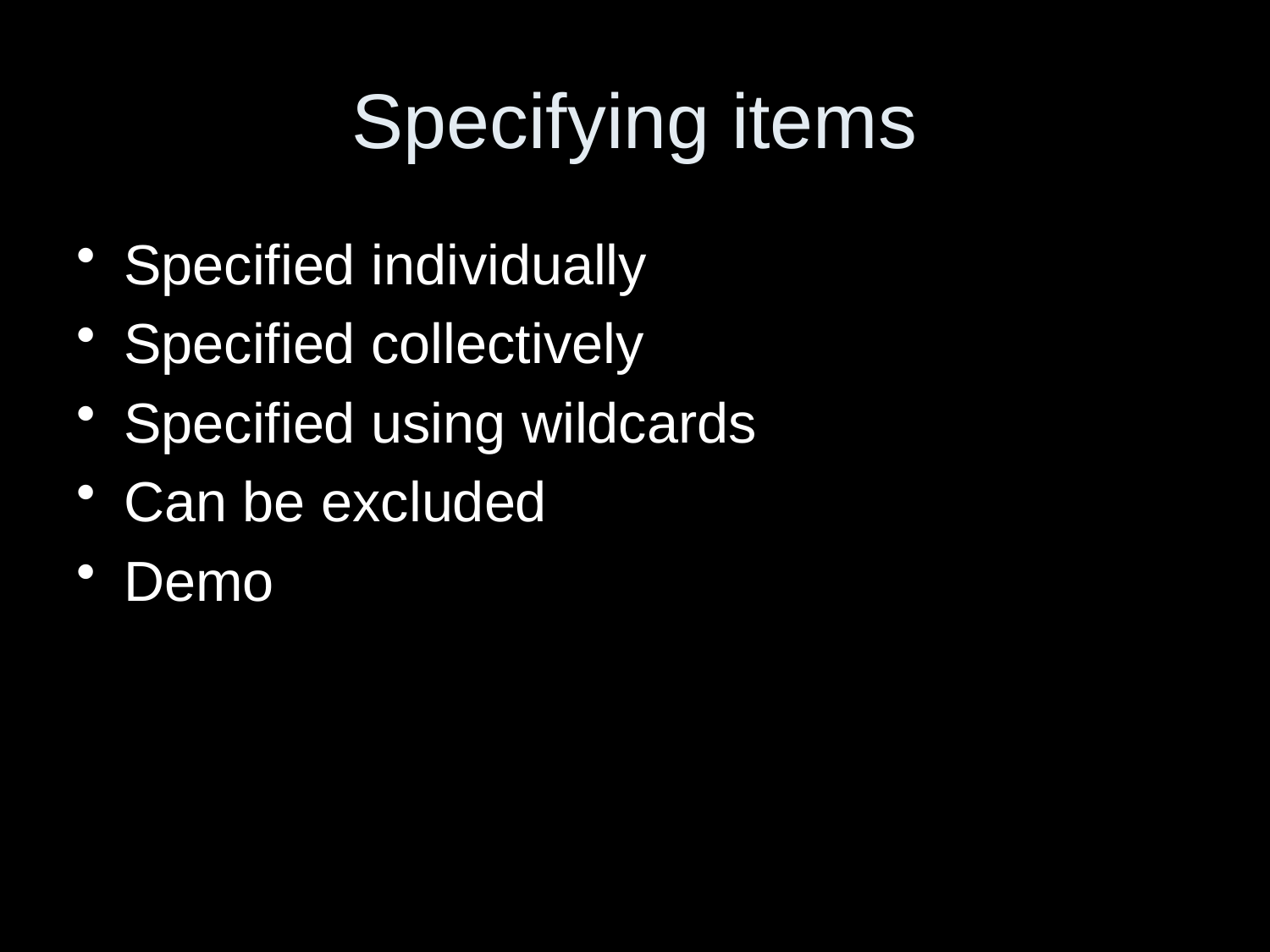

# Specifying items
Specified individually
Specified collectively
Specified using wildcards
Can be excluded
Demo